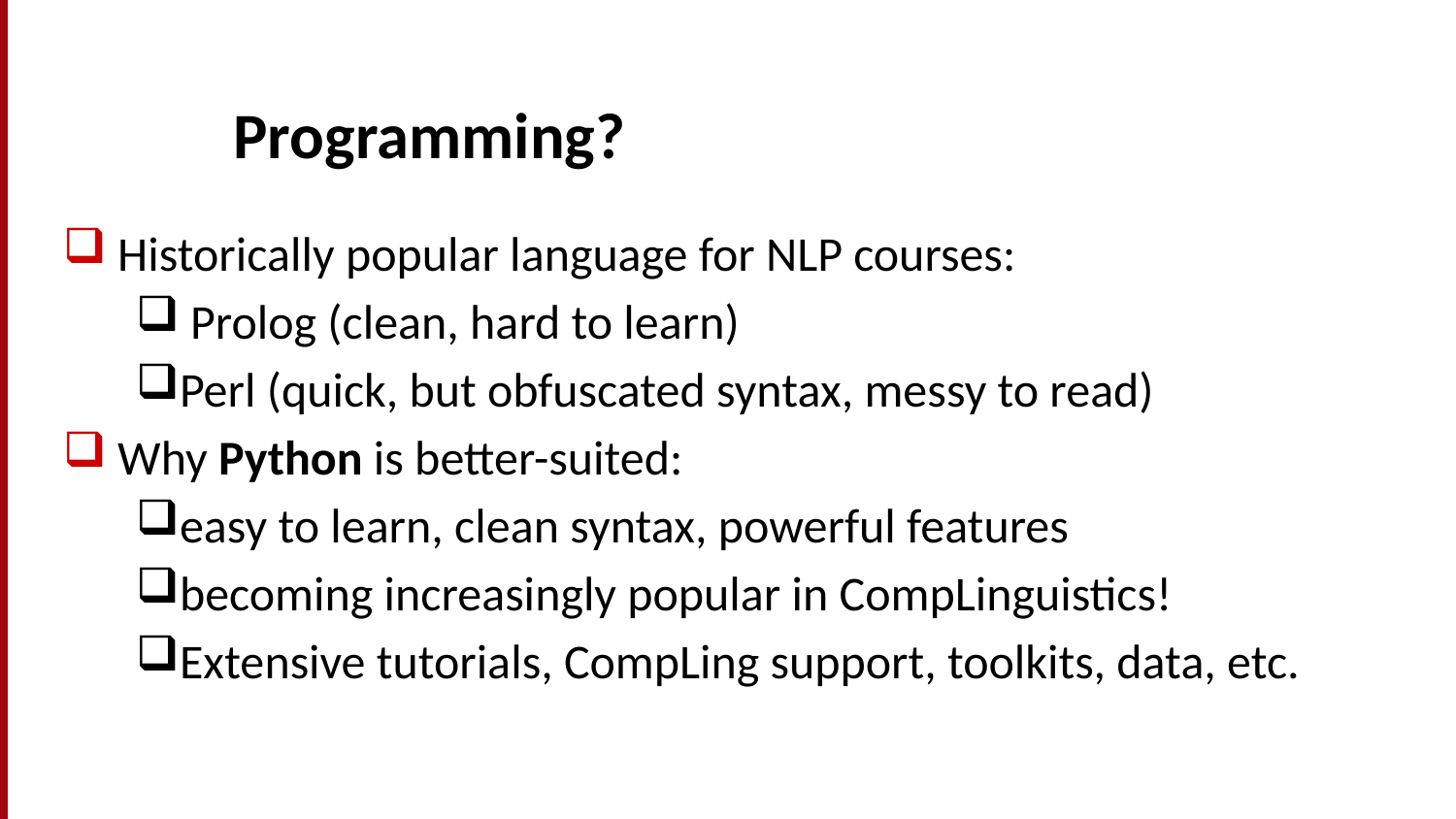

# Programming?
Historically popular language for NLP courses:
 Prolog (clean, hard to learn)
Perl (quick, but obfuscated syntax, messy to read)
Why Python is better-suited:
easy to learn, clean syntax, powerful features
becoming increasingly popular in CompLinguistics!
Extensive tutorials, CompLing support, toolkits, data, etc.